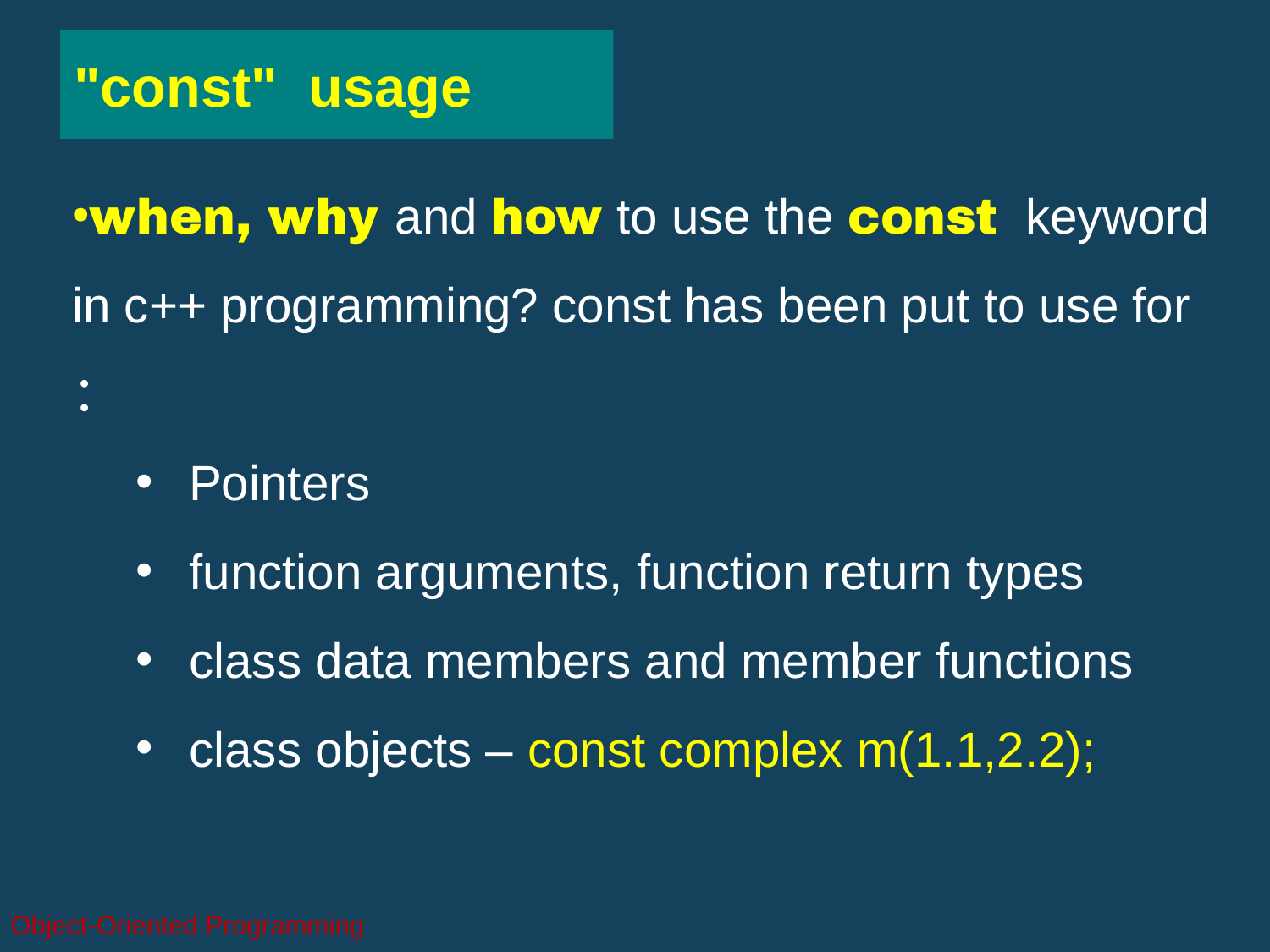

"const"  usage
when, why and how to use the const  keyword in c++ programming? const has been put to use for ：
Pointers
function arguments, function return types
class data members and member functions
class objects – const complex m(1.1,2.2);
Object-Oriented Programming